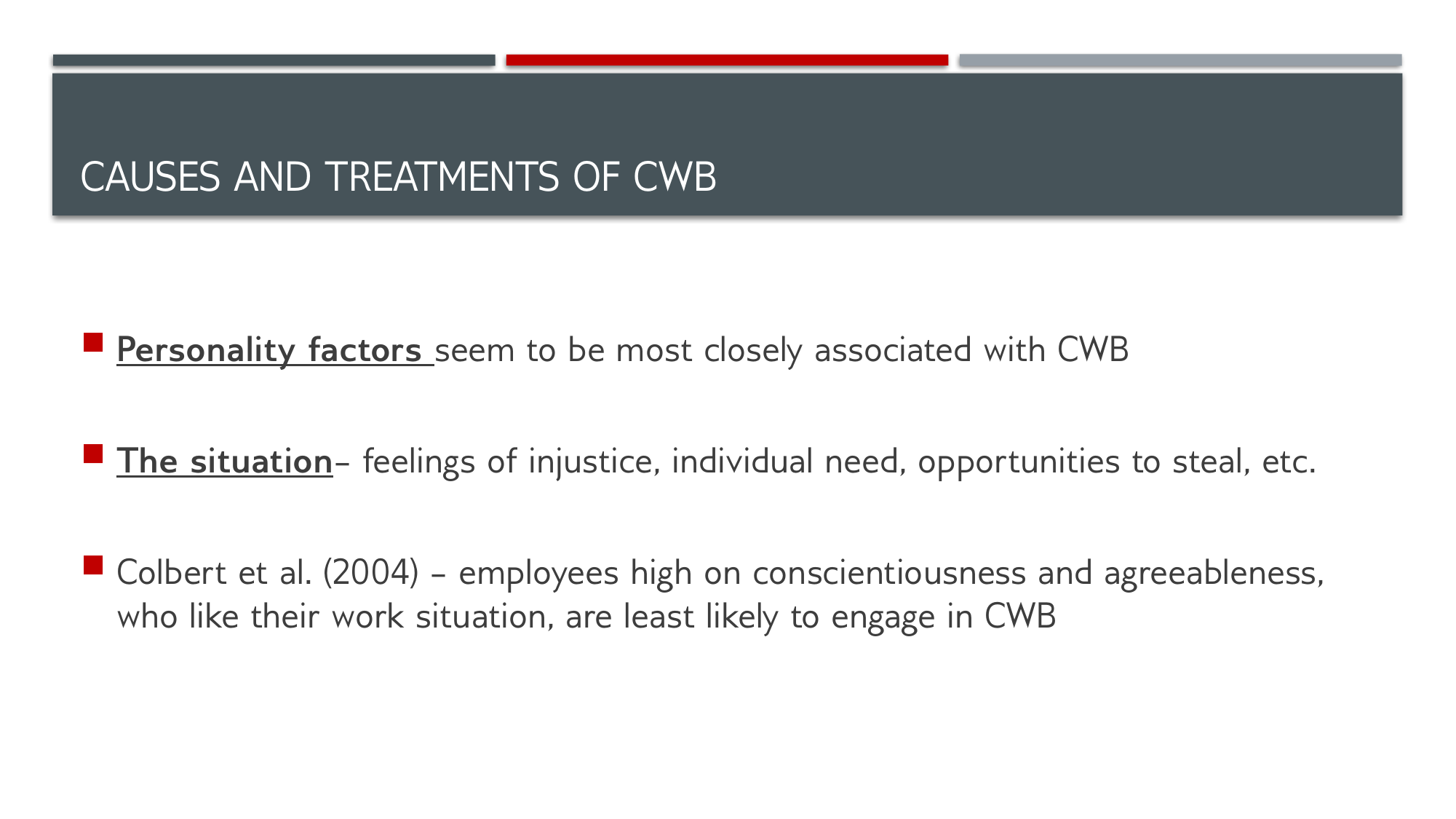

# Causes and Treatments of CWB
Personality factors seem to be most closely associated with CWB

The situation– feelings of injustice, individual need, opportunities to steal, etc.

Colbert et al. (2004) – employees high on conscientiousness and agreeableness, who like their work situation, are least likely to engage in CWB